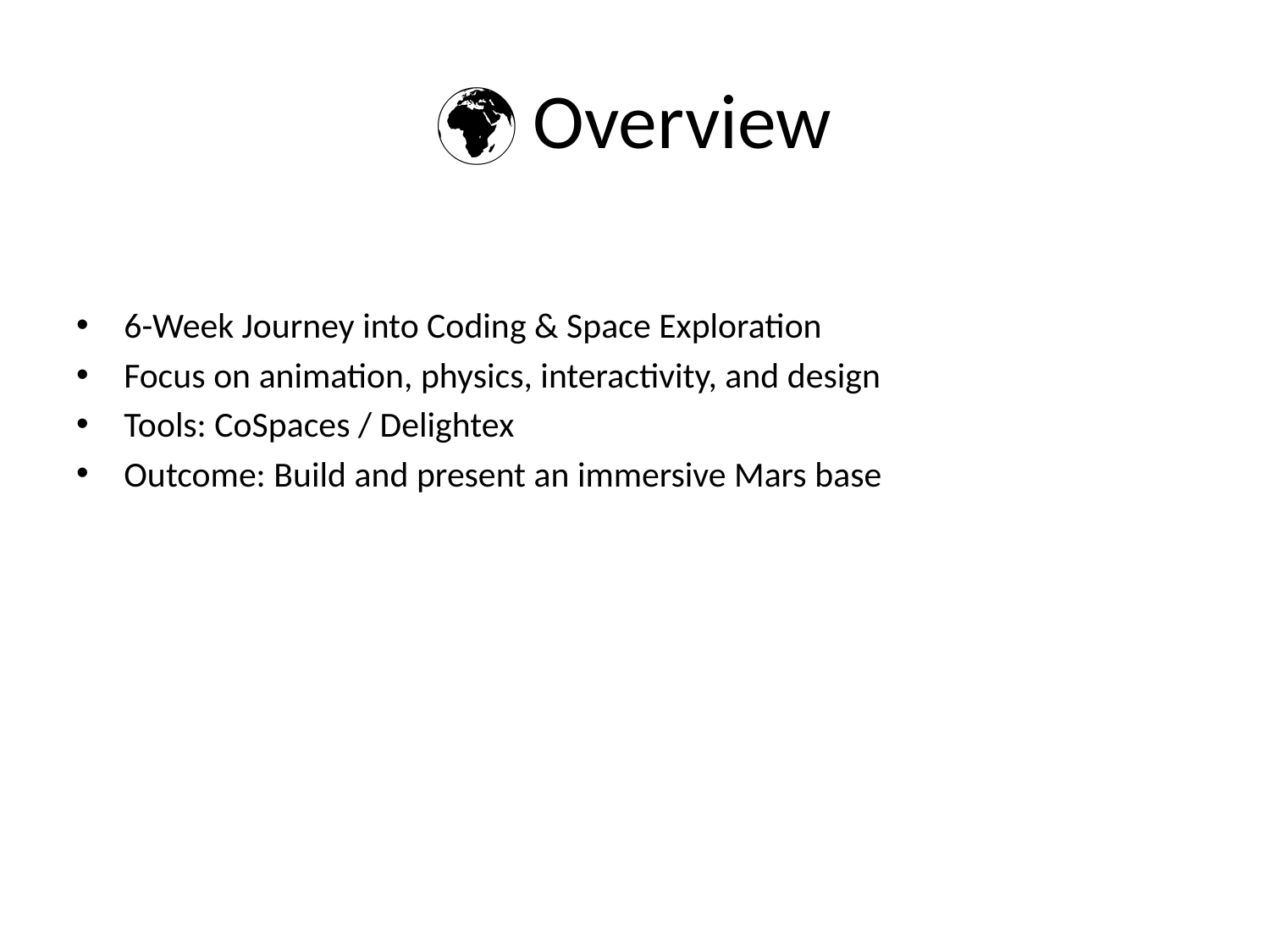

# 🌍 Overview

6-Week Journey into Coding & Space Exploration
Focus on animation, physics, interactivity, and design
Tools: CoSpaces / Delightex
Outcome: Build and present an immersive Mars base